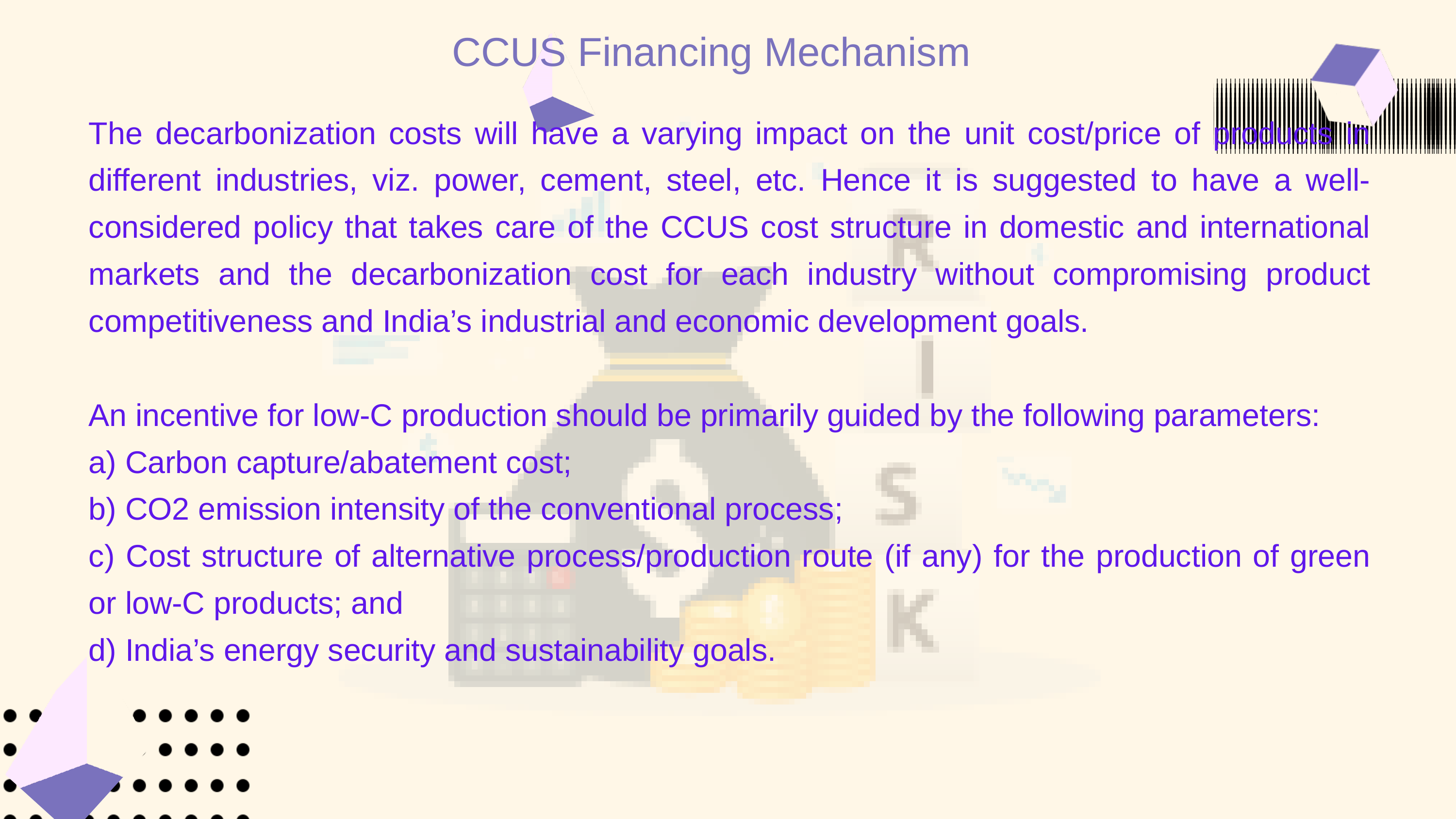

CCUS Financing Mechanism

The decarbonization costs will have a varying impact on the unit cost/price of products in different industries, viz. power, cement, steel, etc. Hence it is suggested to have a well-considered policy that takes care of the CCUS cost structure in domestic and international markets and the decarbonization cost for each industry without compromising product competitiveness and India’s industrial and economic development goals.

An incentive for low-C production should be primarily guided by the following parameters:
a) Carbon capture/abatement cost;
b) CO2 emission intensity of the conventional process;
c) Cost structure of alternative process/production route (if any) for the production of green or low-C products; and
d) India’s energy security and sustainability goals.